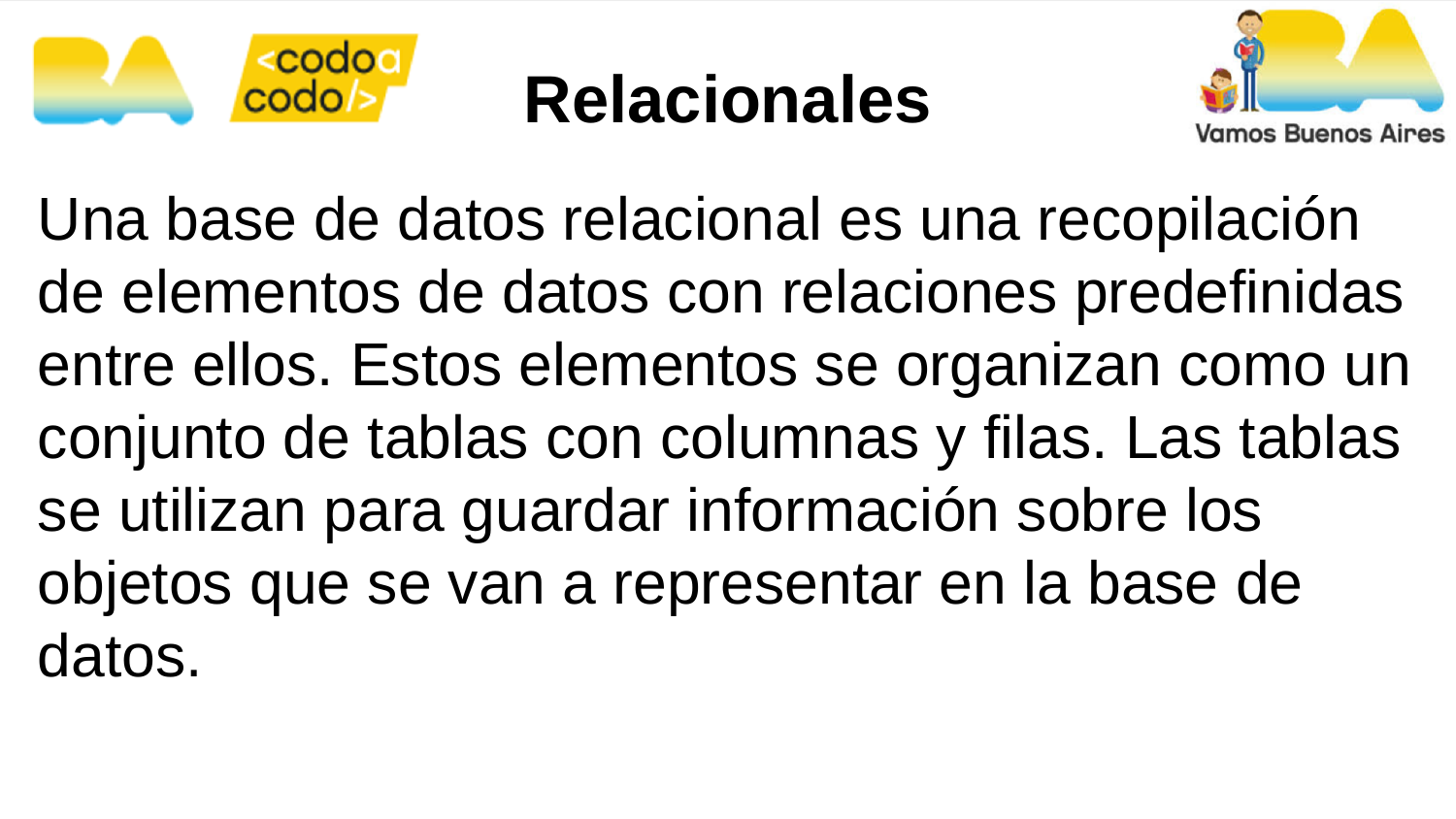

Relacionales
Una base de datos relacional es una recopilación de elementos de datos con relaciones predefinidas entre ellos. Estos elementos se organizan como un conjunto de tablas con columnas y filas. Las tablas se utilizan para guardar información sobre los objetos que se van a representar en la base de datos.